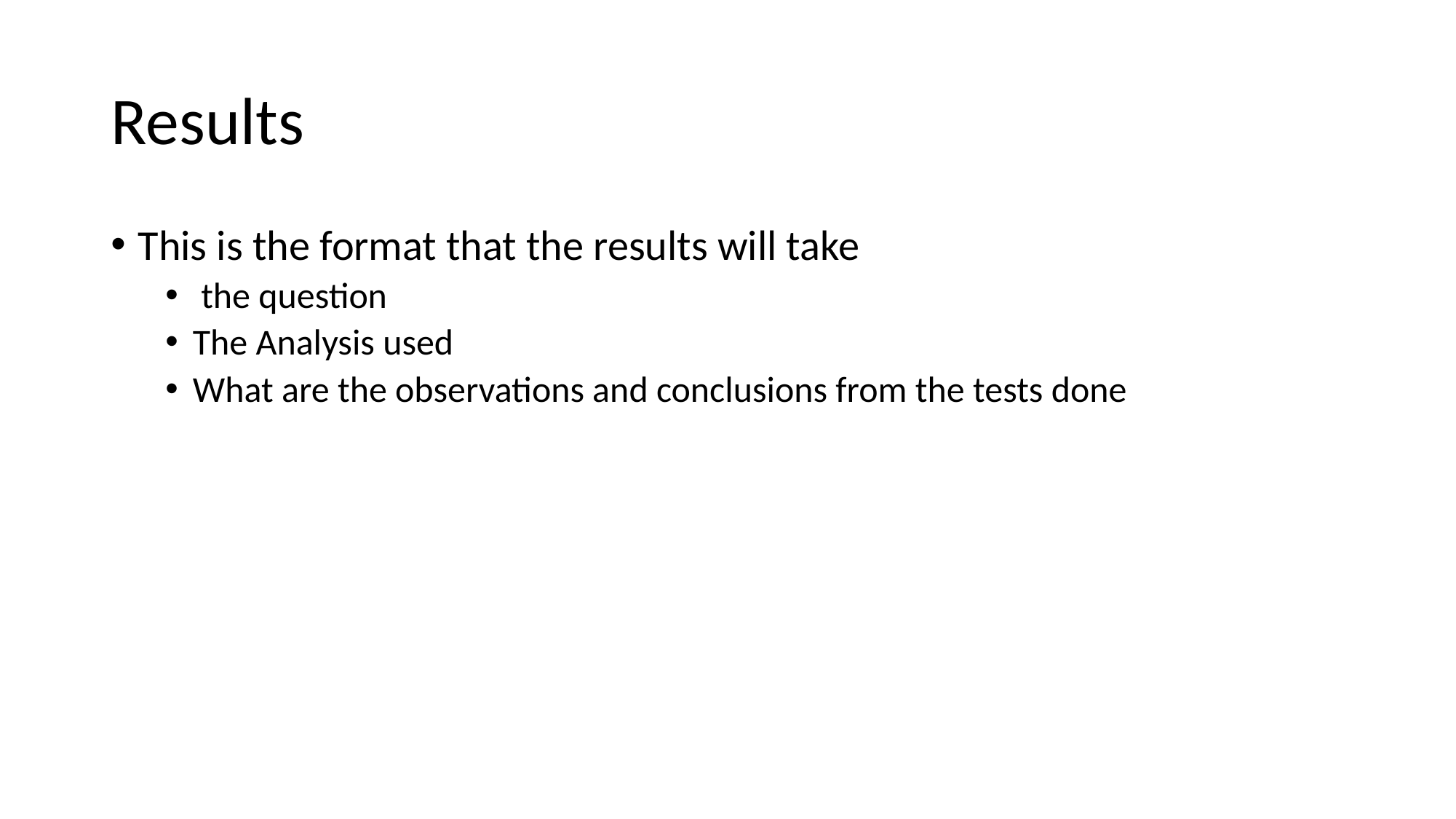

# Results
This is the format that the results will take
 the question
The Analysis used
What are the observations and conclusions from the tests done